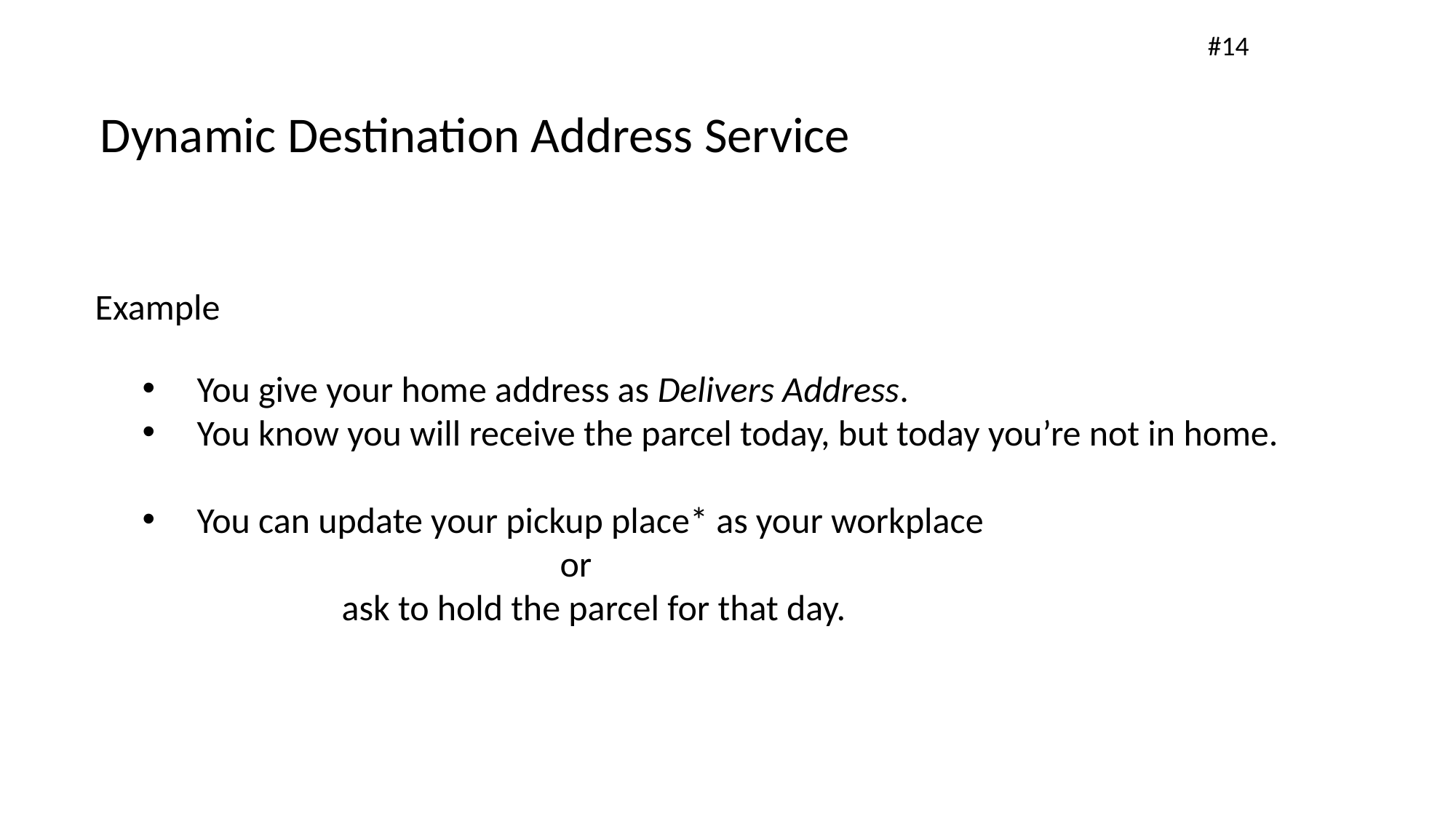

#14
Dynamic Destination Address Service
Example
You give your home address as Delivers Address.
You know you will receive the parcel today, but today you’re not in home.

You can update your pickup place* as your workplace
			           or
	           ask to hold the parcel for that day.